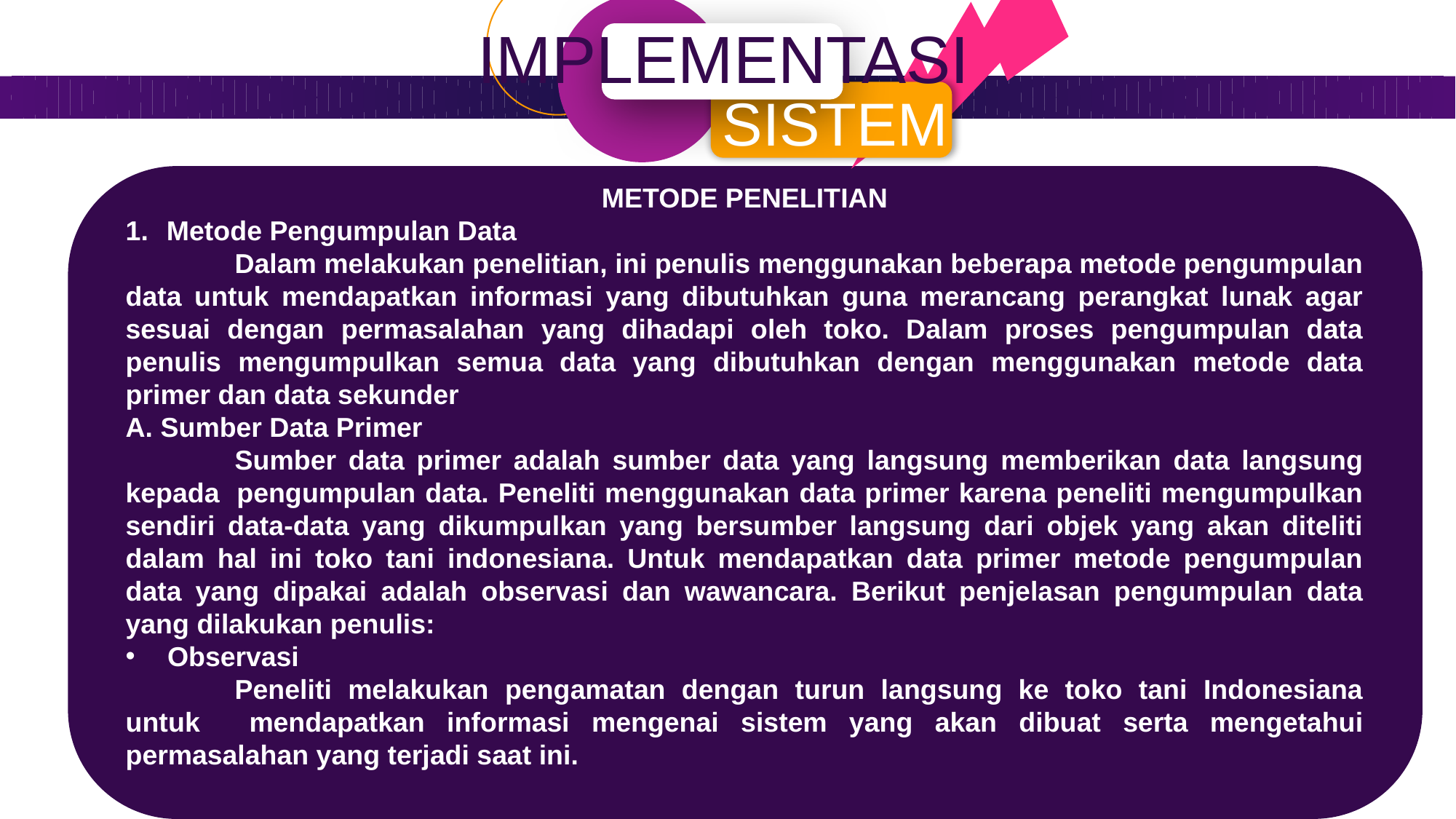

IMPLEMENTASI

SISTEM

METODE PENELITIAN
Metode Pengumpulan Data
	Dalam melakukan penelitian, ini penulis menggunakan beberapa metode pengumpulan data untuk mendapatkan informasi yang dibutuhkan guna merancang perangkat lunak agar sesuai dengan permasalahan yang dihadapi oleh toko. Dalam proses pengumpulan data penulis mengumpulkan semua data yang dibutuhkan dengan menggunakan metode data primer dan data sekunder
A. Sumber Data Primer
	Sumber data primer adalah sumber data yang langsung memberikan data langsung kepada 	pengumpulan data. Peneliti menggunakan data primer karena peneliti mengumpulkan sendiri data-data yang dikumpulkan yang bersumber langsung dari objek yang akan diteliti dalam hal ini toko tani indonesiana. Untuk mendapatkan data primer metode pengumpulan data yang dipakai adalah observasi dan wawancara. Berikut penjelasan pengumpulan data yang dilakukan penulis:
 Observasi
	Peneliti melakukan pengamatan dengan turun langsung ke toko tani Indonesiana untuk 	mendapatkan informasi mengenai sistem yang akan dibuat serta mengetahui permasalahan yang terjadi saat ini.